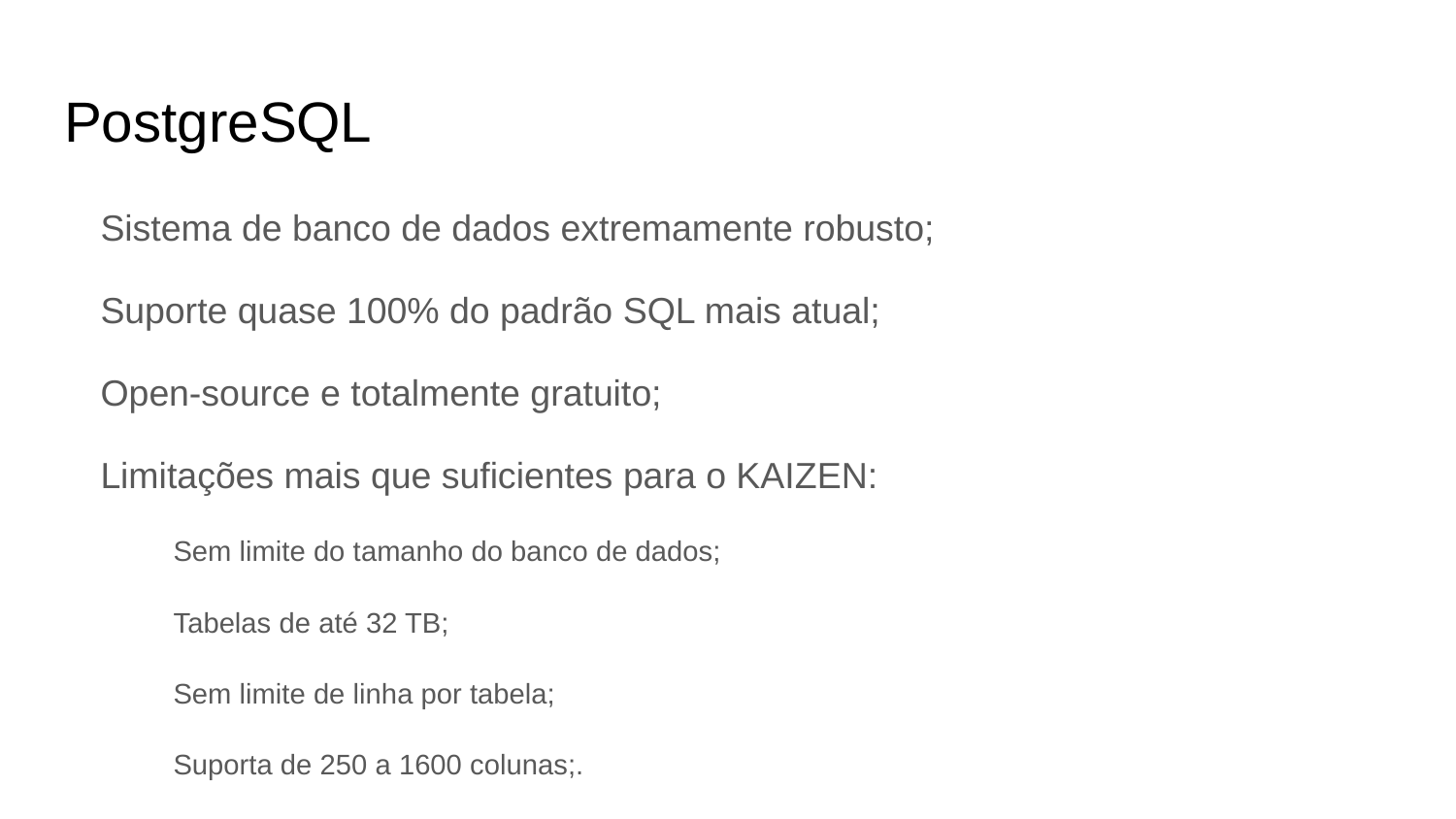

# PostgreSQL
Sistema de banco de dados extremamente robusto;
Suporte quase 100% do padrão SQL mais atual;
Open-source e totalmente gratuito;
Limitações mais que suficientes para o KAIZEN:
Sem limite do tamanho do banco de dados;
Tabelas de até 32 TB;
Sem limite de linha por tabela;
Suporta de 250 a 1600 colunas;.